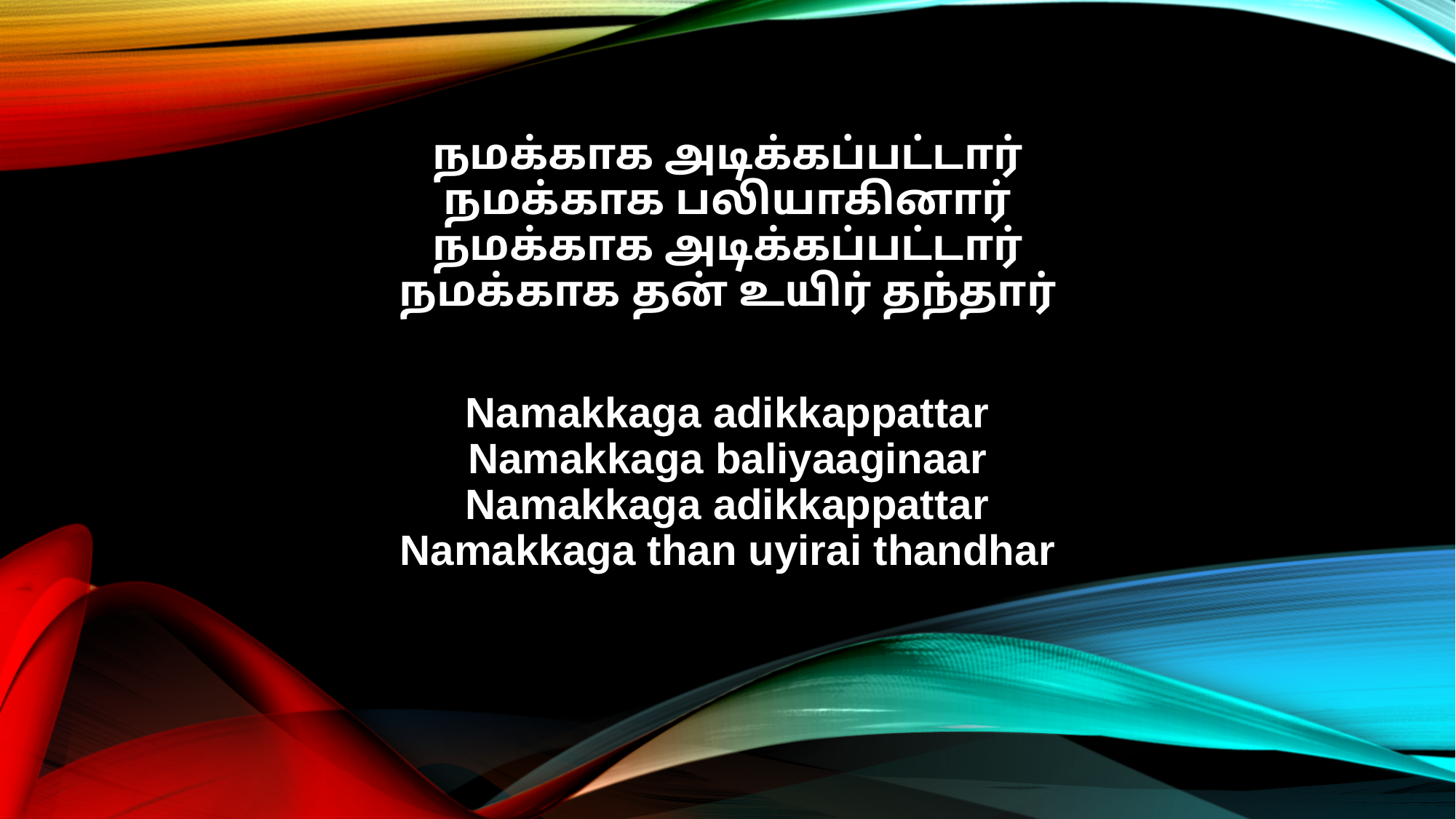

நமக்காக அடிக்கப்பட்டார்
நமக்காக பலியாகினார்
நமக்காக அடிக்கப்பட்டார்
நமக்காக தன் உயிர் தந்தார்

Namakkaga adikkappattar
Namakkaga baliyaaginaar
Namakkaga adikkappattar
Namakkaga than uyirai thandhar